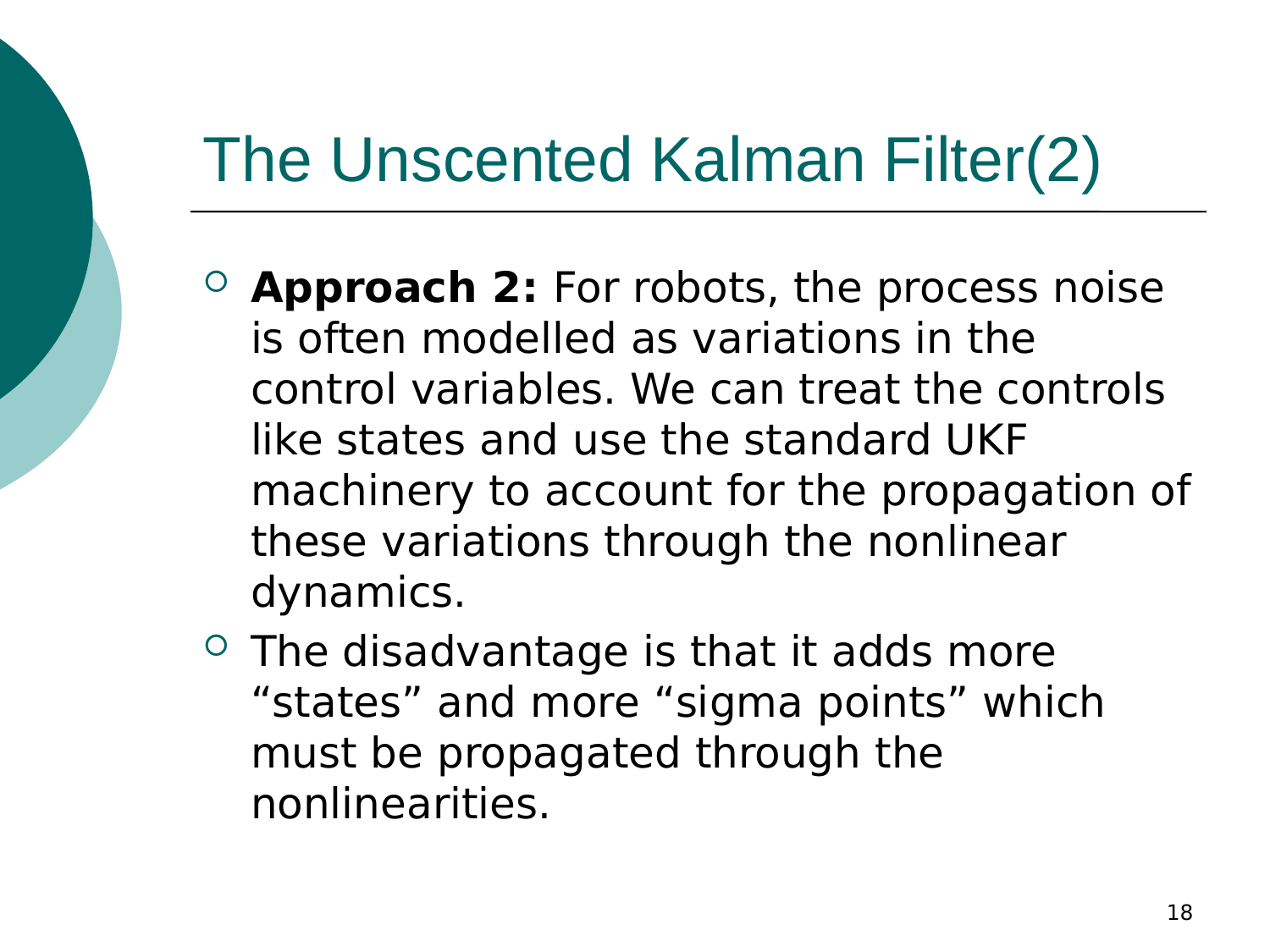

# The Unscented Kalman Filter(2)
Approach 2: For robots, the process noise is often modelled as variations in the control variables. We can treat the controls like states and use the standard UKF machinery to account for the propagation of these variations through the nonlinear dynamics.
The disadvantage is that it adds more “states” and more “sigma points” which must be propagated through the nonlinearities.
18